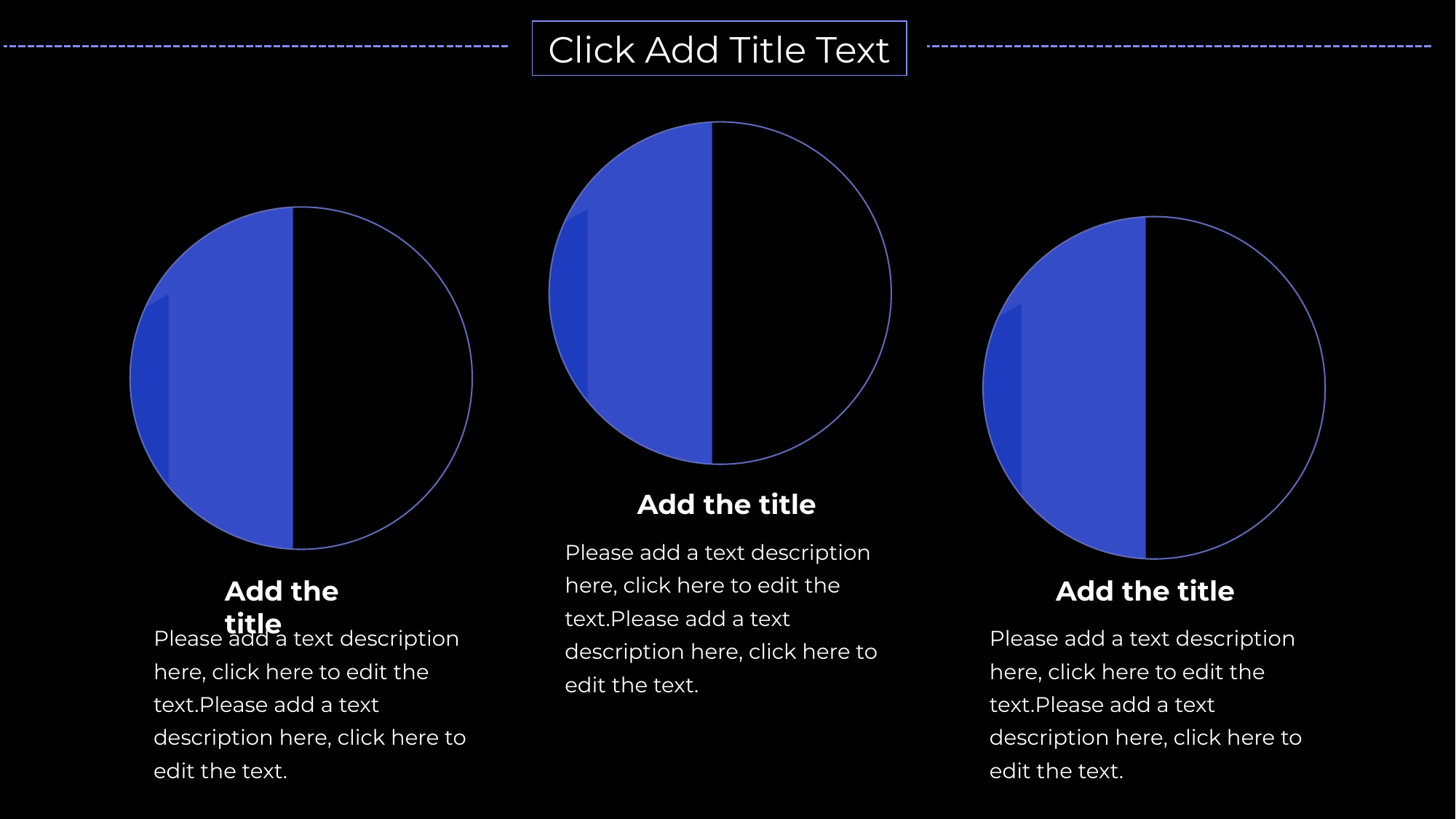

Click Add Title Text

Add the title
Please add a text description here, click here to edit the text.Please add a text description here, click here to edit the text.
Add the title
Add the title
Please add a text description here, click here to edit the text.Please add a text description here, click here to edit the text.
Please add a text description here, click here to edit the text.Please add a text description here, click here to edit the text.